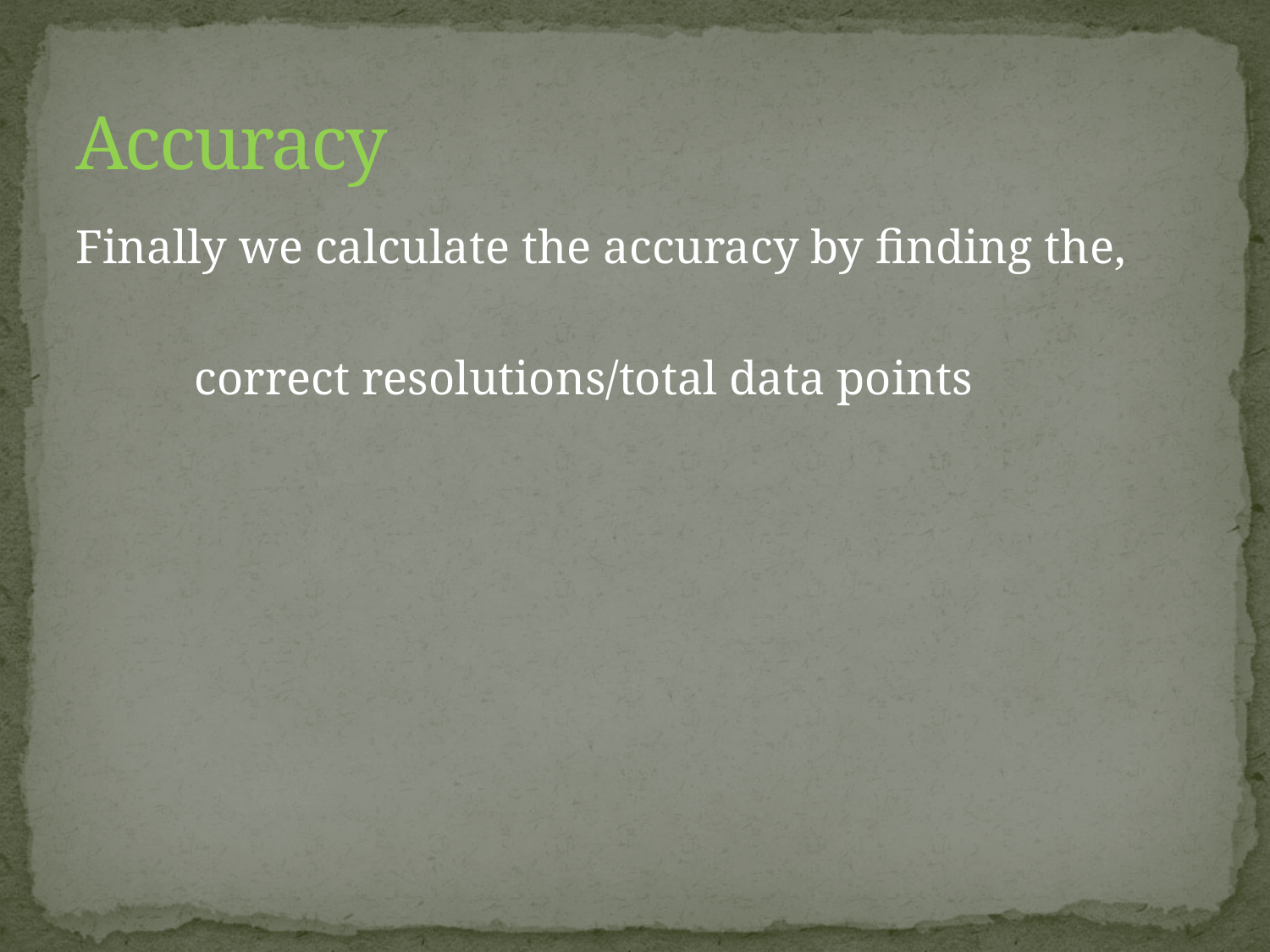

# Accuracy
Finally we calculate the accuracy by finding the,

          correct resolutions/total data points